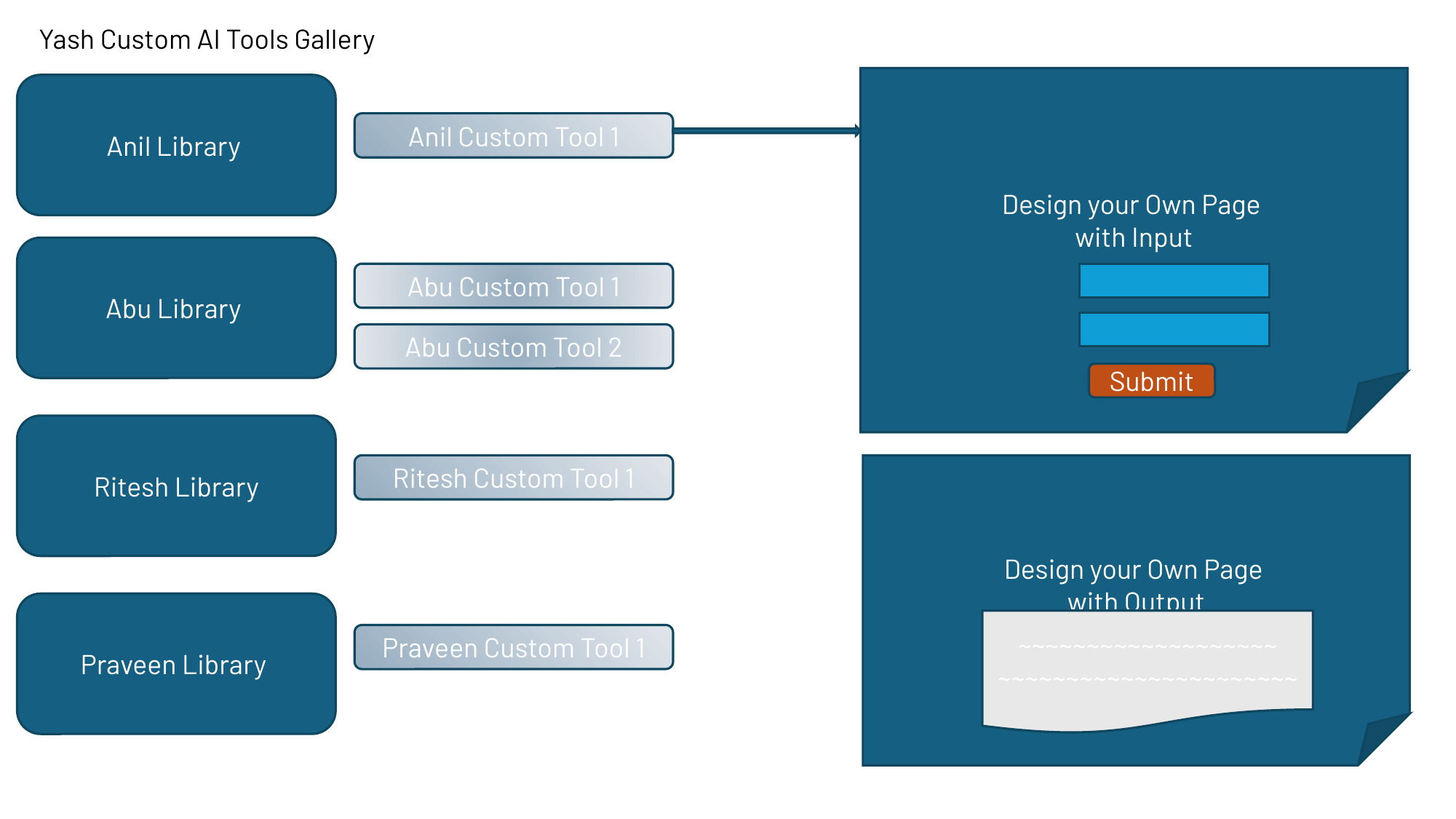

Yash Custom AI Tools Gallery
Design your Own Page
with Input
Anil Library
Anil Custom Tool 1

Abu Library
Abu Custom Tool 1

Abu Custom Tool 2
Submit
Ritesh Library
Ritesh Custom Tool 1
Design your Own Page
with Output
Praveen Library
~~~~~~~~~~~~~~~~~~~
~~~~~~~~~~~~~~~~~~~~~~
Praveen Custom Tool 1